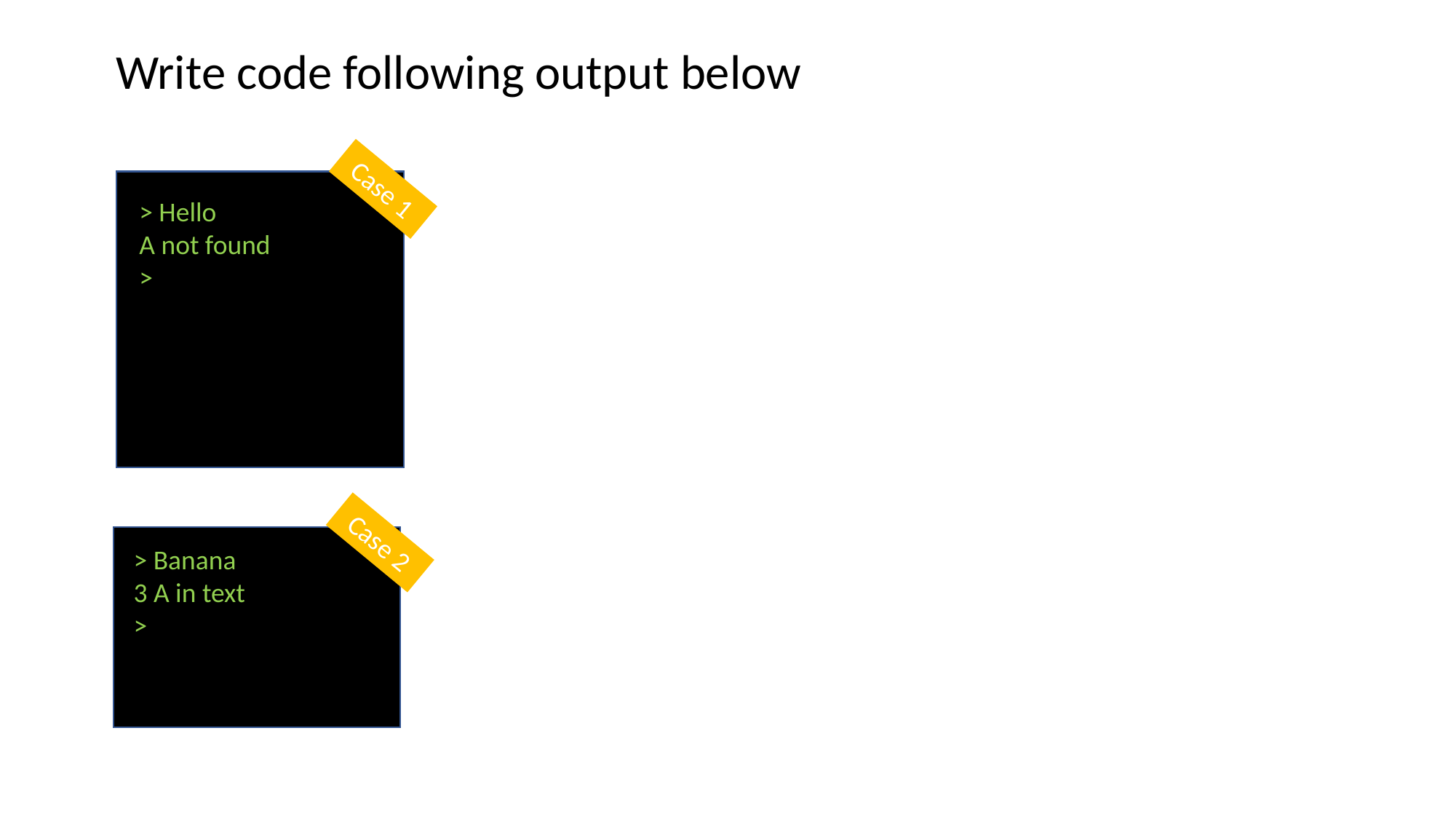

Write code following output below
Case 1

> Hello
A not found
>
Case 2

> Banana
3 A in text
>